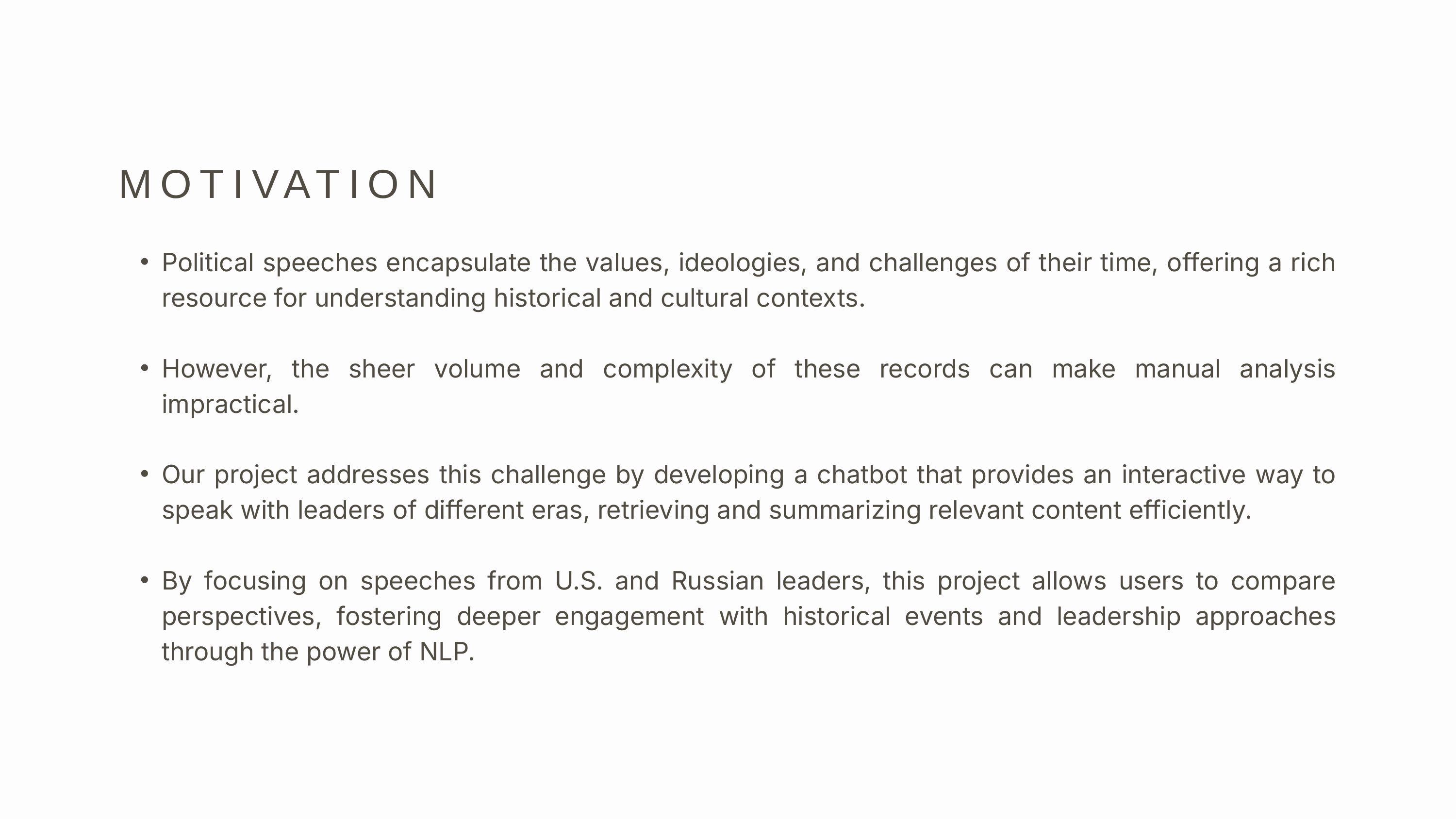

MOTIVATION
Political speeches encapsulate the values, ideologies, and challenges of their time, offering a rich resource for understanding historical and cultural contexts.

However, the sheer volume and complexity of these records can make manual analysis impractical.

Our project addresses this challenge by developing a chatbot that provides an interactive way to speak with leaders of different eras, retrieving and summarizing relevant content efficiently.

By focusing on speeches from U.S. and Russian leaders, this project allows users to compare perspectives, fostering deeper engagement with historical events and leadership approaches through the power of NLP.